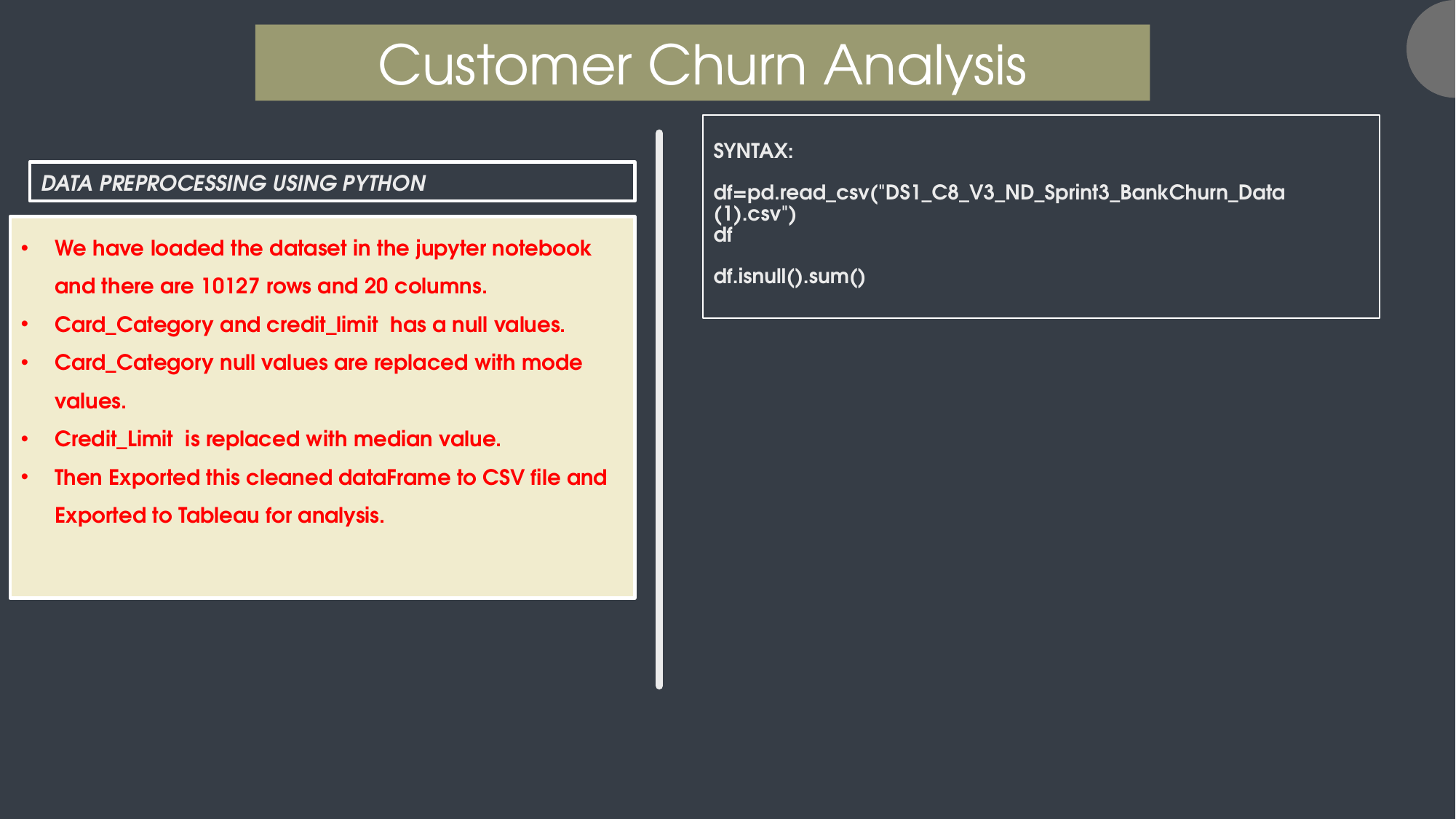

Customer Churn Analysis
# SYNTAX: df=pd.read_csv("DS1_C8_V3_ND_Sprint3_BankChurn_Data (1).csv") df df.isnull().sum()
Data Preprocessing using Python
We have loaded the dataset in the jupyter notebook and there are 10127 rows and 20 columns.
Card_Category and credit_limit  has a null values.
Card_Category null values are replaced with mode values.
Credit_Limit  is replaced with median value.
Then Exported this cleaned dataFrame to CSV file and Exported to Tableau for analysis.